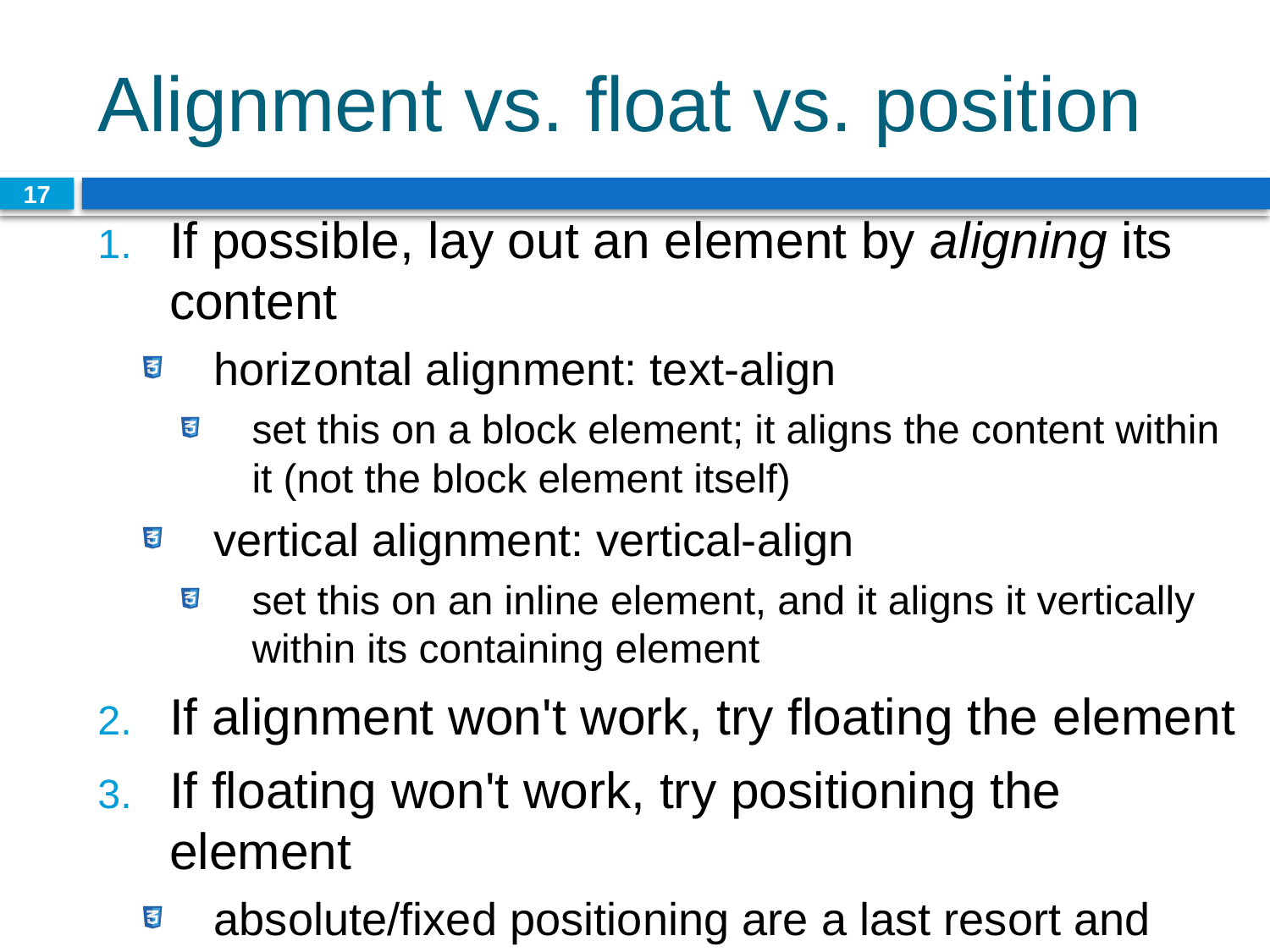

# Alignment vs. float vs. position
17
If possible, lay out an element by aligning its content
horizontal alignment: text-align
set this on a block element; it aligns the content within it (not the block element itself)
vertical alignment: vertical-align
set this on an inline element, and it aligns it vertically within its containing element
If alignment won't work, try floating the element
If floating won't work, try positioning the element
absolute/fixed positioning are a last resort and should not be overused